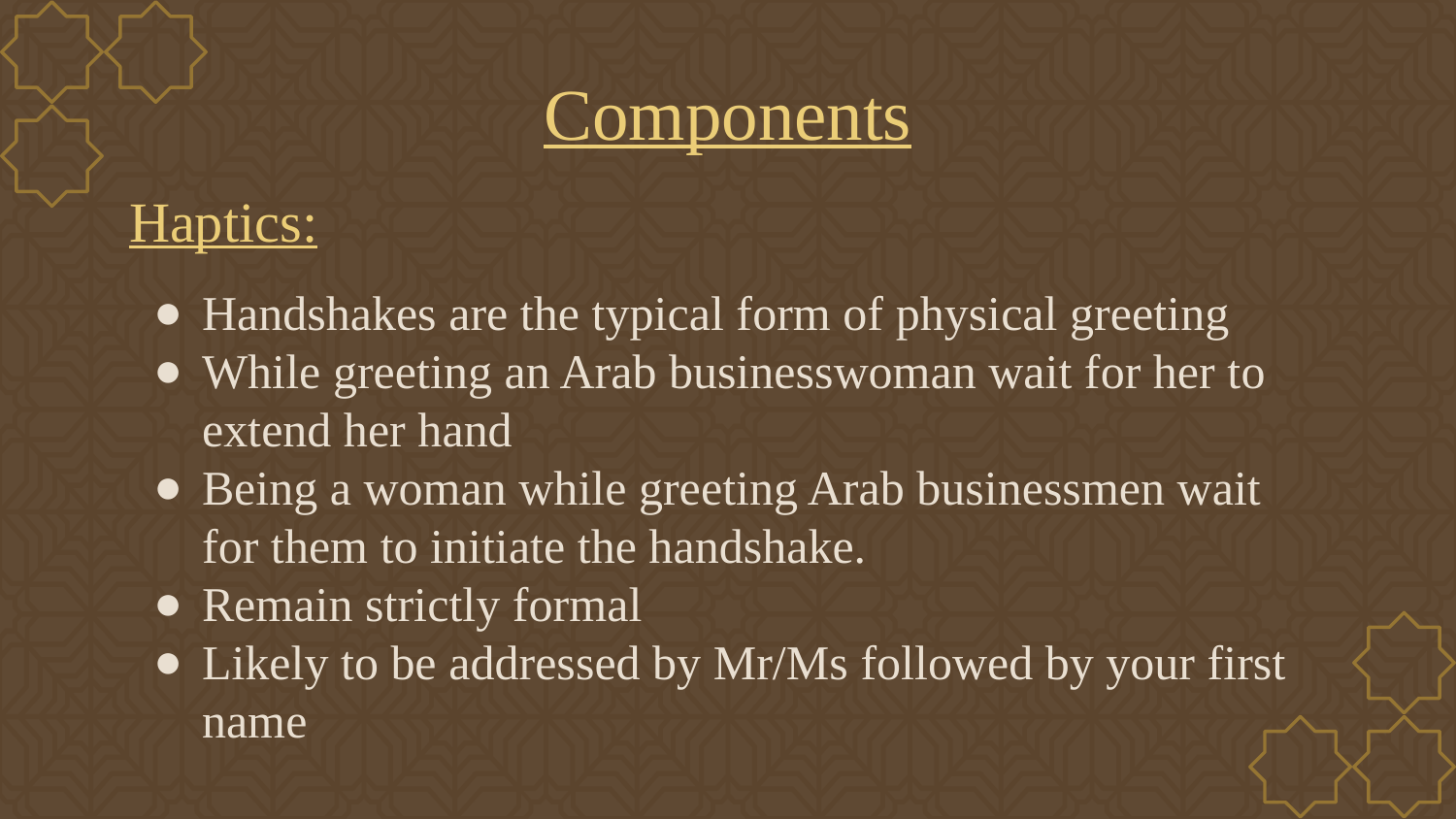

# Components
Haptics:

Handshakes are the typical form of physical greeting
While greeting an Arab businesswoman wait for her to extend her hand
Being a woman while greeting Arab businessmen wait for them to initiate the handshake.
Remain strictly formal
Likely to be addressed by Mr/Ms followed by your first name